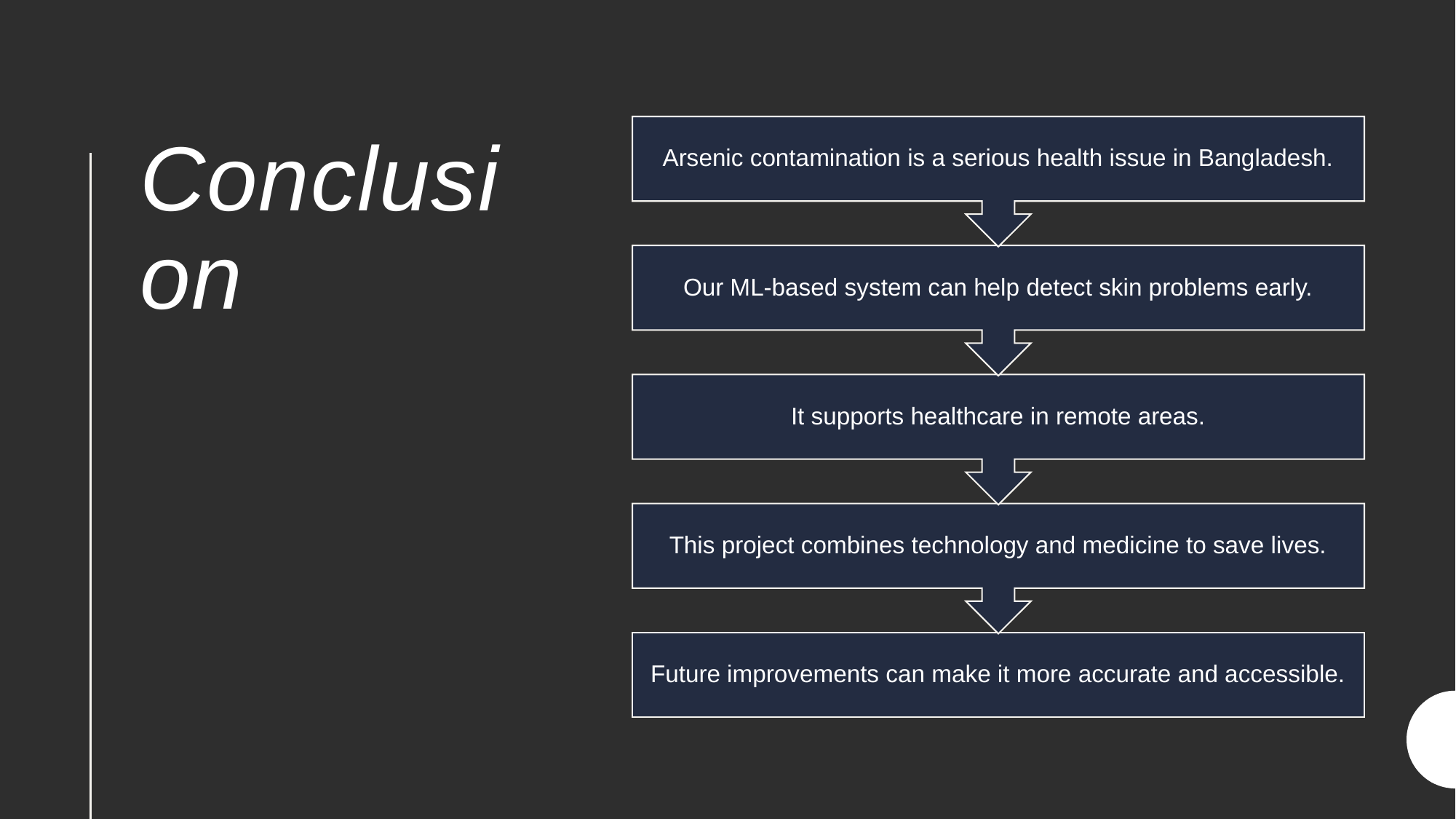

Future improvements can make it more accurate and accessible.
This project combines technology and medicine to save lives.
It supports healthcare in remote areas.
Our ML-based system can help detect skin problems early.
Arsenic contamination is a serious health issue in Bangladesh.
# Conclusion